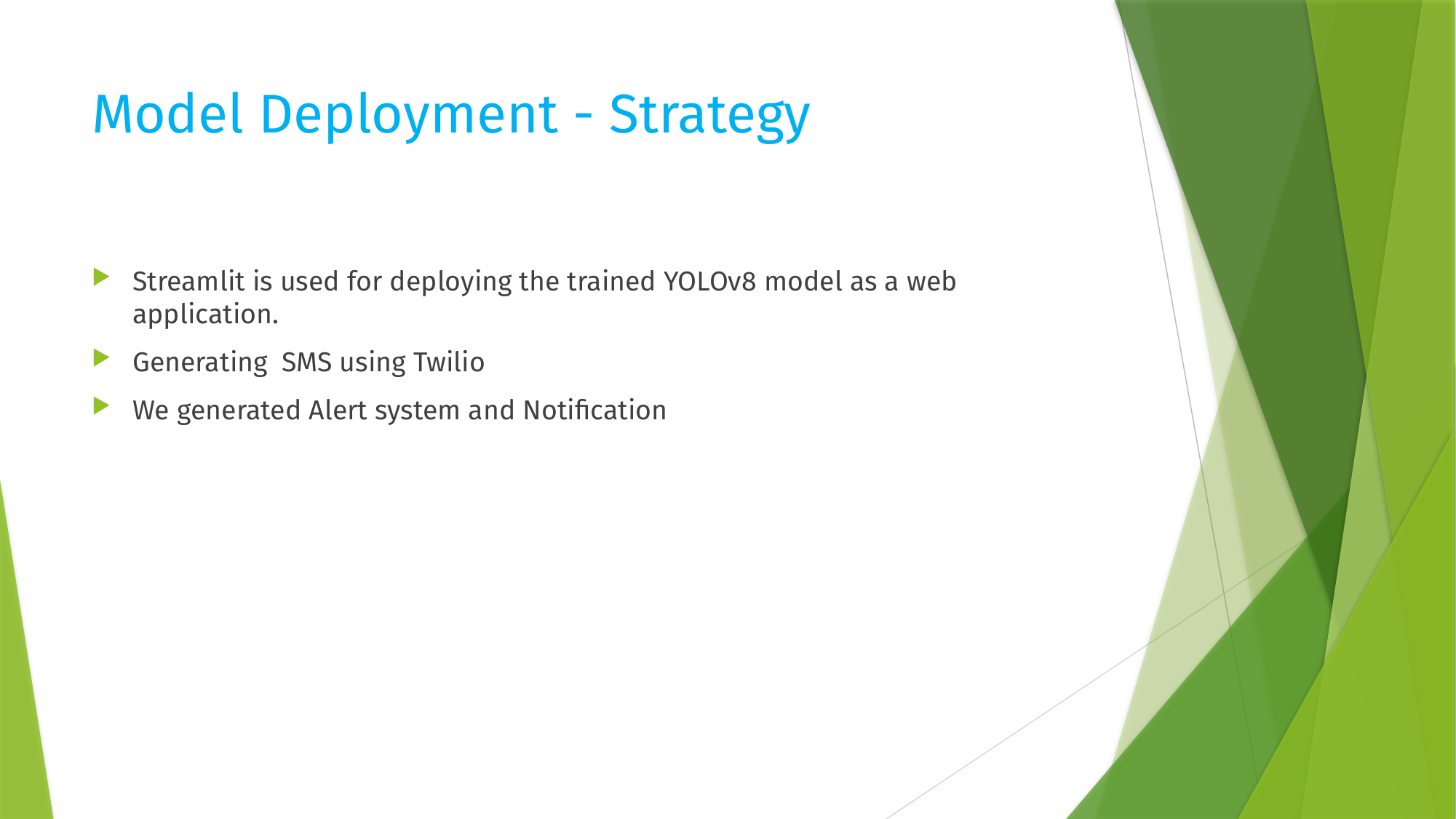

# Model Deployment - Strategy
Streamlit is used for deploying the trained YOLOv8 model as a web application.
Generating  SMS using Twilio
We generated Alert system and Notification